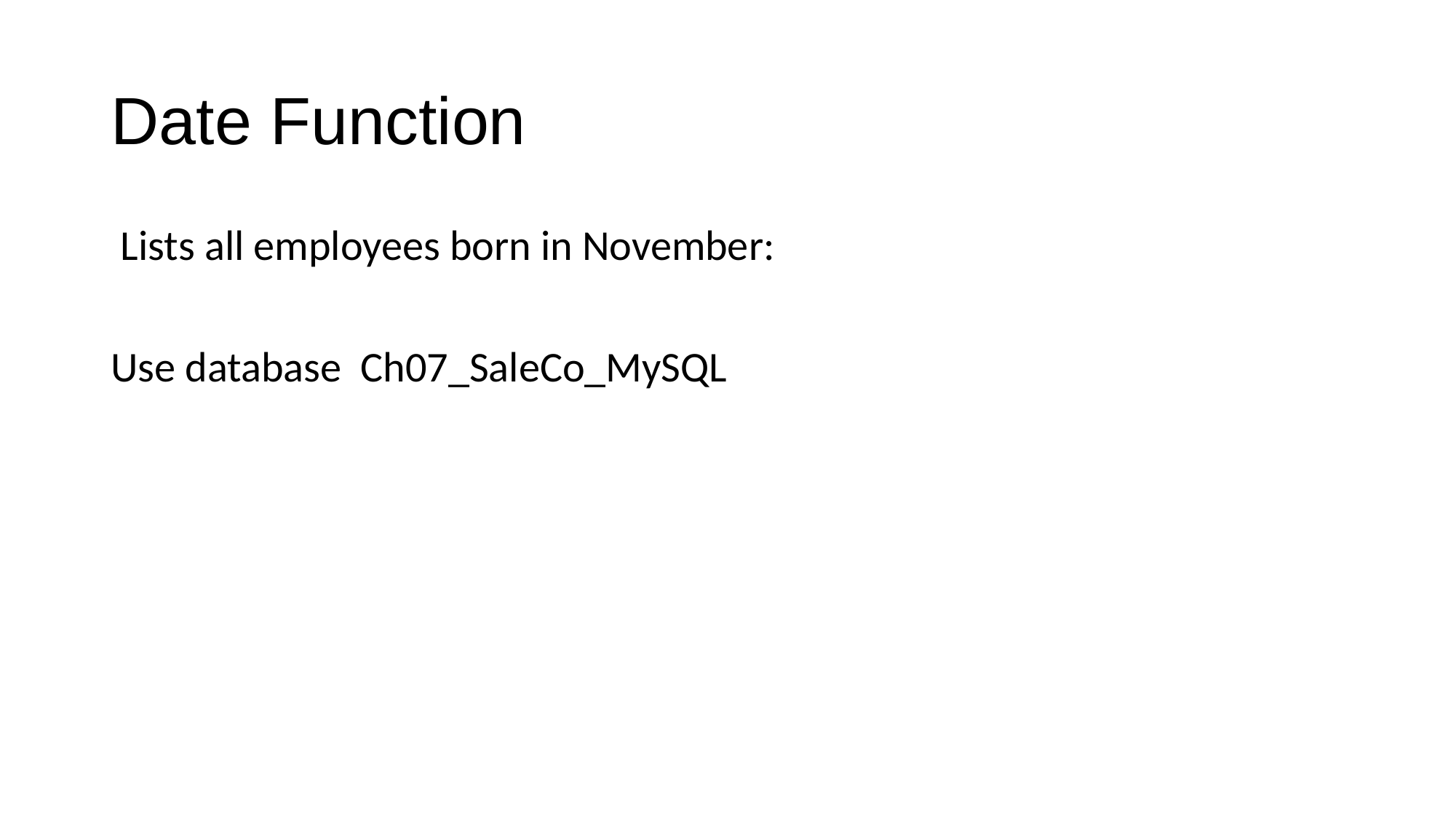

# Date Function
 Lists all employees born in November:

Use database  Ch07_SaleCo_MySQL